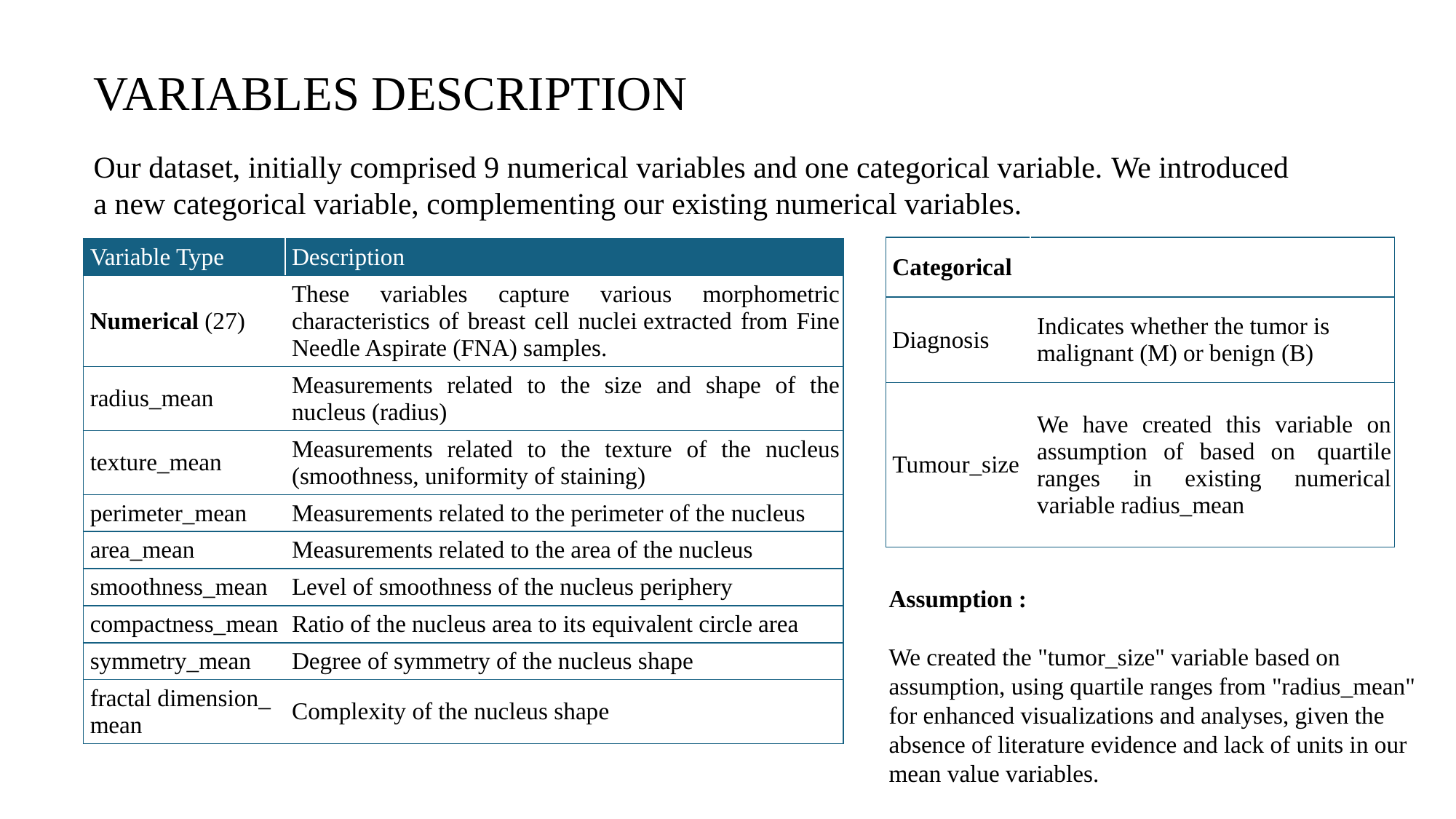

VARIABLES DESCRIPTION

Our dataset, initially comprised 9 numerical variables and one categorical variable. We introduced a new categorical variable, complementing our existing numerical variables.
| Categorical |  |
| --- | --- |
| Diagnosis | Indicates whether the tumor is malignant (M) or benign (B) |
| Tumour\_size | We have created this variable on assumption of based on  quartile ranges in existing numerical variable radius\_mean |
| Variable Type | Description |
| --- | --- |
| Numerical (27) | These variables capture various morphometric characteristics of breast cell nuclei extracted from Fine Needle Aspirate (FNA) samples. |
| radius\_mean | Measurements related to the size and shape of the nucleus (radius) |
| texture\_mean | Measurements related to the texture of the nucleus (smoothness, uniformity of staining) |
| perimeter\_mean | Measurements related to the perimeter of the nucleus |
| area\_mean | Measurements related to the area of the nucleus |
| smoothness\_mean | Level of smoothness of the nucleus periphery |
| compactness\_mean | Ratio of the nucleus area to its equivalent circle area |
| symmetry\_mean | Degree of symmetry of the nucleus shape |
| fractal dimension\_ mean | Complexity of the nucleus shape |
Assumption :

We created the "tumor_size" variable based on assumption, using quartile ranges from "radius_mean" for enhanced visualizations and analyses, given the absence of literature evidence and lack of units in our mean value variables.